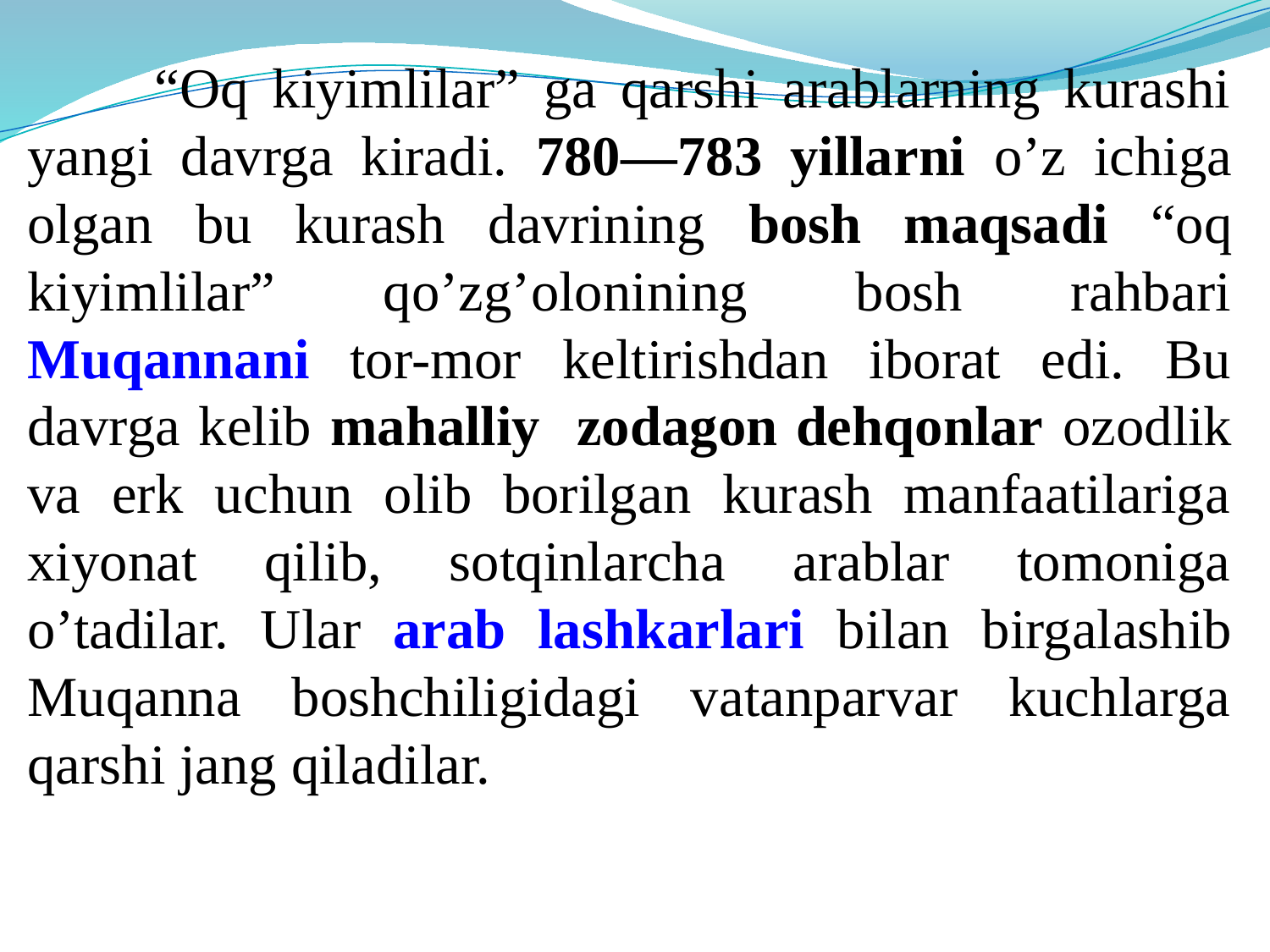

“Oq kiyimlilar” ga qarshi arablarning kurashi yangi davrga kiradi. 780—783 yillarni o’z ichiga olgan bu kurash davrining bosh maqsadi “oq kiyimlilar” qo’zg’olonining bosh rahbari Muqannani tor-mor keltirishdan iborat edi. Bu davrga kelib mahalliy  zodagon dehqonlar ozodlik va erk uchun olib borilgan kurash manfaatilariga xiyonat qilib, sotqinlarcha arablar tomoniga o’tadilar. Ular arab lashkarlari bilan birgalashib Muqanna boshchiligidagi vatanparvar kuchlarga qarshi jang qiladilar.